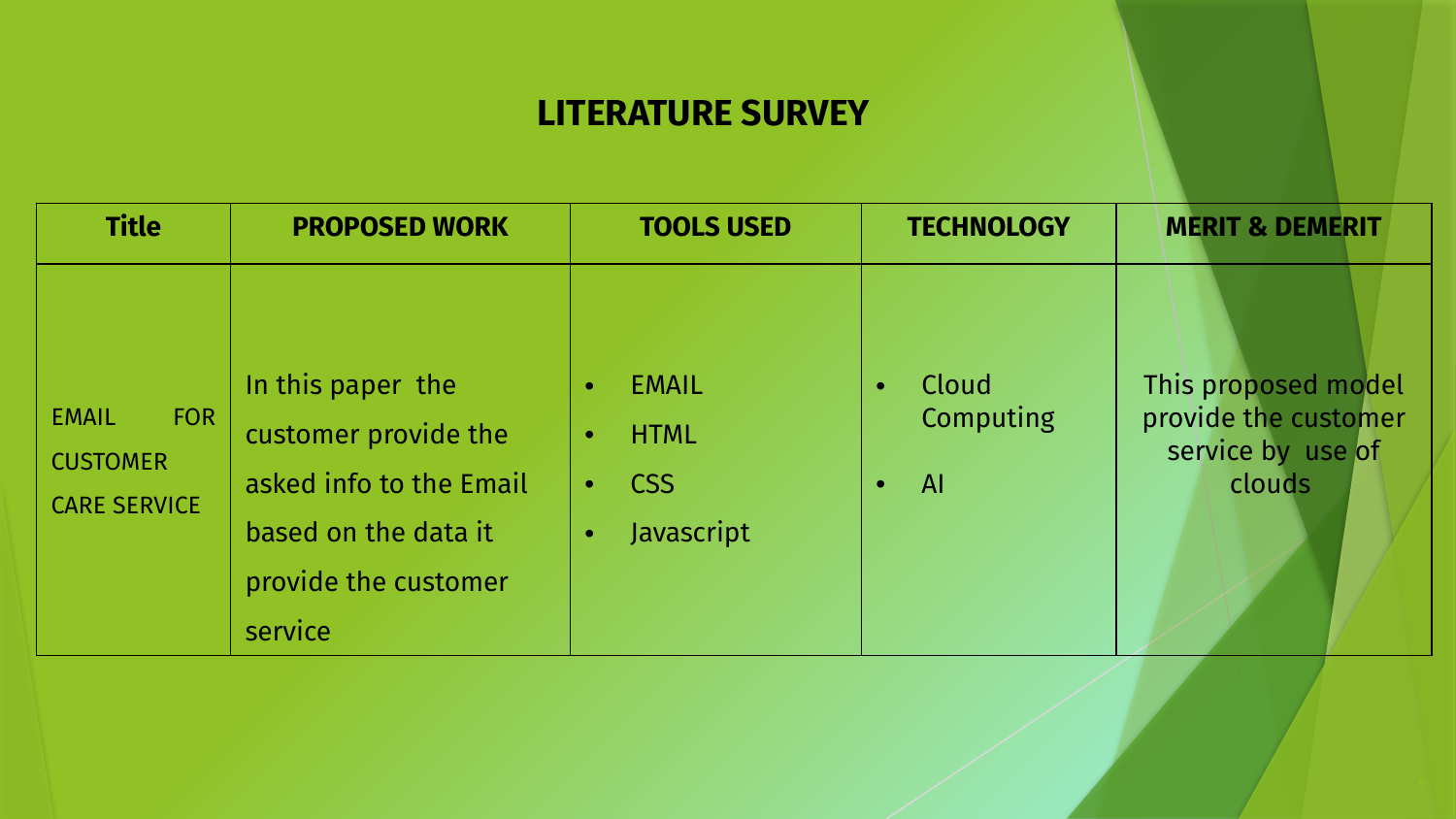

LITERATURE SURVEY
| Title | PROPOSED WORK | TOOLS USED | TECHNOLOGY | MERIT & DEMERIT |
| --- | --- | --- | --- | --- |
| EMAIL FOR CUSTOMER CARE SERVICE | In this paper the customer provide the asked info to the Email based on the data it provide the customer service | EMAIL HTML CSS Javascript | Cloud Computing AI | This proposed model provide the customer service by use of clouds |
4